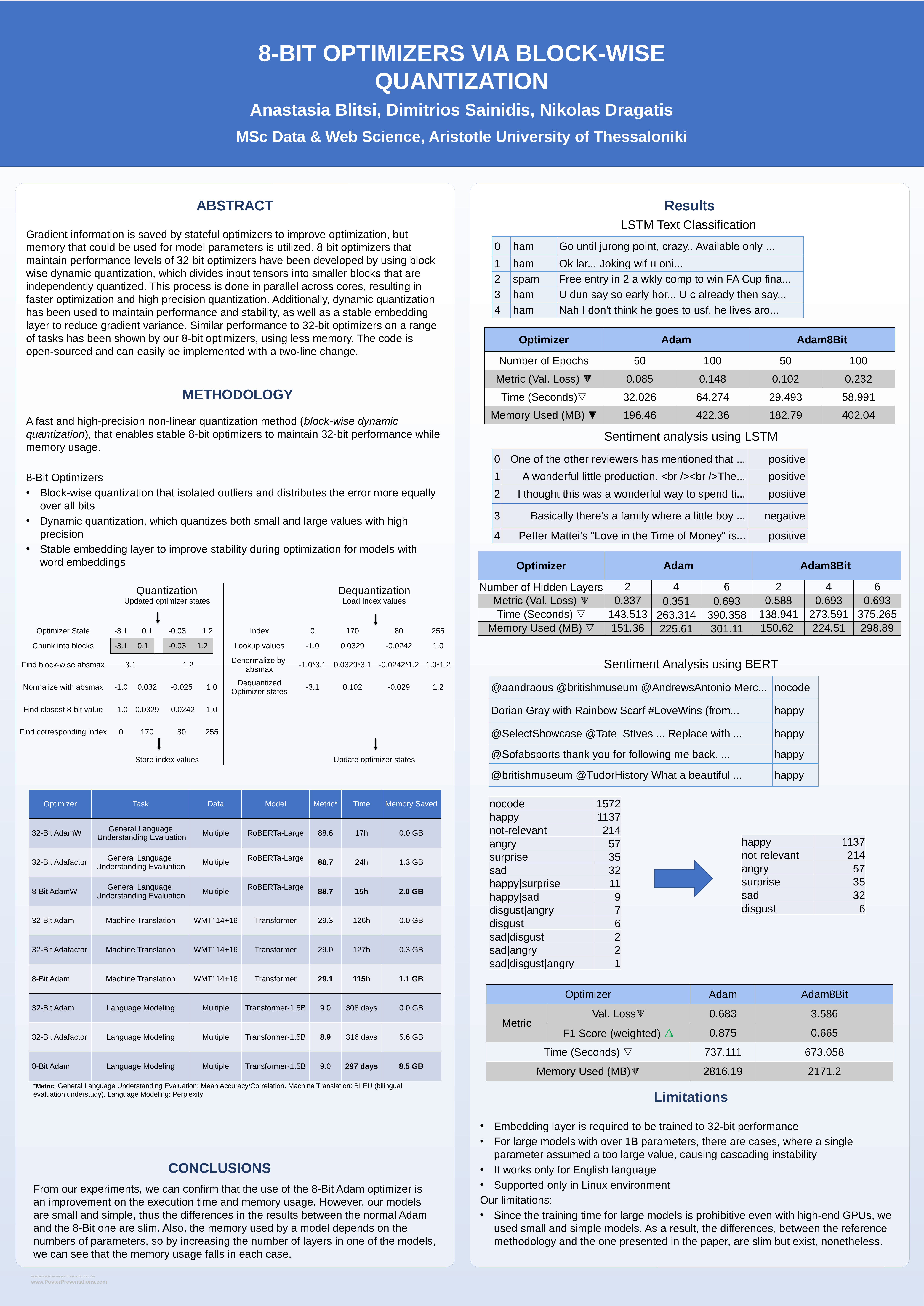

8-BIT OPTIMIZERS VIA BLOCK-WISE QUANTIZATION
Anastasia Blitsi, Dimitrios Sainidis, Nikolas Dragatis
MSc Data & Web Science, Aristotle University of Thessaloniki
ABSTRACT
Results
LSTM Text Classification
Gradient information is saved by stateful optimizers to improve optimization, but memory that could be used for model parameters is utilized. 8-bit optimizers that maintain performance levels of 32-bit optimizers have been developed by using block-wise dynamic quantization, which divides input tensors into smaller blocks that are independently quantized. This process is done in parallel across cores, resulting in faster optimization and high precision quantization. Additionally, dynamic quantization has been used to maintain performance and stability, as well as a stable embedding layer to reduce gradient variance. Similar performance to 32-bit optimizers on a range of tasks has been shown by our 8-bit optimizers, using less memory. The code is open-sourced and can easily be implemented with a two-line change.
| 0 | ham | Go until jurong point, crazy.. Available only ... |
| --- | --- | --- |
| 1 | ham | Ok lar... Joking wif u oni... |
| 2 | spam | Free entry in 2 a wkly comp to win FA Cup fina... |
| 3 | ham | U dun say so early hor... U c already then say... |
| 4 | ham | Nah I don't think he goes to usf, he lives aro... |
| Optimizer | Adam |  | Adam8Bit |  |
| --- | --- | --- | --- | --- |
| Number of Epochs | 50 | 100 | 50 | 100 |
| Metric (Val. Loss) 🔻 | 0.085 | 0.148 | 0.102 | 0.232 |
| Time (Seconds)🔻 | 32.026 | 64.274 | 29.493 | 58.991 |
| Memory Used (MB) 🔻 | 196.46 | 422.36 | 182.79 | 402.04 |
METHODOLOGY
A fast and high-precision non-linear quantization method (block-wise dynamic quantization), that enables stable 8-bit optimizers to maintain 32-bit performance while memory usage.

8-Bit Optimizers
Block-wise quantization that isolated outliers and distributes the error more equally over all bits
Dynamic quantization, which quantizes both small and large values with high precision
Stable embedding layer to improve stability during optimization for models with word embeddings
Sentiment analysis using LSTM
| 0 | One of the other reviewers has mentioned that ... | positive |
| --- | --- | --- |
| 1 | A wonderful little production. <br /><br />The... | positive |
| 2 | I thought this was a wonderful way to spend ti... | positive |
| 3 | Basically there's a family where a little boy ... | negative |
| 4 | Petter Mattei's "Love in the Time of Money" is... | positive |
| Optimizer | Adam |  |  | Adam8Bit |  |  |
| --- | --- | --- | --- | --- | --- | --- |
| Number of Hidden Layers | 2 | 4 | 6 | 2 | 4 | 6 |
| Metric (Val. Loss) 🔻 | 0.337 | 0.351 | 0.693 | 0.588 | 0.693 | 0.693 |
| Time (Seconds) 🔻 | 143.513 | 263.314 | 390.358 | 138.941 | 273.591 | 375.265 |
| Memory Used (MB) 🔻 | 151.36 | 225.61 | 301.11 | 150.62 | 224.51 | 298.89 |
|  | Quantization Updated optimizer states |  |  |  |  |  |  |  |  | Dequantization Load Index values |  |  |  |
| --- | --- | --- | --- | --- | --- | --- | --- | --- | --- | --- | --- | --- | --- |
| Optimizer State | -3.1 | 0.1 |  |  | -0.03 | 1.2 | 1.2 |  | Index | 0 | 170 | 80 | 255 |
| Chunk into blocks | -3.1 | 0.1 |  |  | -0.03 | 1.2 | 1.2 |  | Lookup values | -1.0 | 0.0329 | -0.0242 | 1.0 |
| Find block-wise absmax | 3.1 |  |  |  | 1.2 |  |  |  | Denormalize by absmax | -1.0\*3.1 | 0.0329\*3.1 | -0.0242\*1.2 | 1.0\*1.2 |
| Normalize with absmax | -1.0 | 0.032 |  |  | -0.025 |  | 1.0 |  | Dequantized Optimizer states | -3.1 | 0.102 | -0.029 | 1.2 |
| Find closest 8-bit value | -1.0 | 0.0329 |  |  | -0.0242 |  | 1.0 |  |  |  |  |  |  |
| Find corresponding index | 0 | 170 |  |  | 80 |  | 255 |  |  |  |  |  |  |
|  | Store index values |  |  |  |  |  |  |  |  | Update optimizer states |  |  |  |
Sentiment Analysis using BERT
| @aandraous @britishmuseum @AndrewsAntonio Merc... | nocode |
| --- | --- |
| Dorian Gray with Rainbow Scarf #LoveWins (from... | happy |
| @SelectShowcase @Tate\_StIves ... Replace with ... | happy |
| @Sofabsports thank you for following me back. ... | happy |
| @britishmuseum @TudorHistory What a beautiful ... | happy |
| Optimizer | Task | Data | Model | Metric\* | Time | Memory Saved |
| --- | --- | --- | --- | --- | --- | --- |
| 32-Bit AdamW | General Language Understanding Evaluation | Multiple | RoBERTa-Large | 88.6 | 17h | 0.0 GB |
| 32-Bit Adafactor | General Language Understanding Evaluation | Multiple | RoBERTa-Large | 88.7 | 24h | 1.3 GB |
| 8-Bit AdamW | General Language Understanding Evaluation | Multiple | RoBERTa-Large | 88.7 | 15h | 2.0 GB |
| 32-Bit Adam | Machine Translation | WMT’ 14+16 | Transformer | 29.3 | 126h | 0.0 GB |
| 32-Bit Adafactor | Machine Translation | WMT’ 14+16 | Transformer | 29.0 | 127h | 0.3 GB |
| 8-Bit Adam | Machine Translation | WMT’ 14+16 | Transformer | 29.1 | 115h | 1.1 GB |
| 32-Bit Adam | Language Modeling | Multiple | Transformer-1.5B | 9.0 | 308 days | 0.0 GB |
| 32-Bit Adafactor | Language Modeling | Multiple | Transformer-1.5B | 8.9 | 316 days | 5.6 GB |
| 8-Bit Adam | Language Modeling | Multiple | Transformer-1.5B | 9.0 | 297 days | 8.5 GB |
| nocode | 1572 |
| --- | --- |
| happy | 1137 |
| not-relevant | 214 |
| angry | 57 |
| surprise | 35 |
| sad | 32 |
| happy|surprise | 11 |
| happy|sad | 9 |
| disgust|angry | 7 |
| disgust | 6 |
| sad|disgust | 2 |
| sad|angry | 2 |
| sad|disgust|angry | 1 |
| happy | 1137 |
| --- | --- |
| not-relevant | 214 |
| angry | 57 |
| surprise | 35 |
| sad | 32 |
| disgust | 6 |

| Optimizer |  | Adam | Adam8Bit |
| --- | --- | --- | --- |
| Metric | Val. Loss🔻 | 0.683 | 3.586 |
|  | F1 Score (weighted) 🔺 | 0.875 | 0.665 |
| Time (Seconds) 🔻 |  | 737.111 | 673.058 |
| Memory Used (MB)🔻 |  | 2816.19 | 2171.2 |
*Metric: General Language Understanding Evaluation: Mean Accuracy/Correlation. Machine Translation: BLEU (bilingual evaluation understudy). Language Modeling: Perplexity
Limitations
Embedding layer is required to be trained to 32-bit performance
For large models with over 1B parameters, there are cases, where a single parameter assumed a too large value, causing cascading instability
It works only for English language
Supported only in Linux environment
Our limitations:
Since the training time for large models is prohibitive even with high-end GPUs, we used small and simple models. As a result, the differences, between the reference methodology and the one presented in the paper, are slim but exist, nonetheless.
CONCLUSIONS
From our experiments, we can confirm that the use of the 8-Bit Adam optimizer is an improvement on the execution time and memory usage. However, our models are small and simple, thus the differences in the results between the normal Adam and the 8-Bit one are slim. Also, the memory used by a model depends on the numbers of parameters, so by increasing the number of layers in one of the models, we can see that the memory usage falls in each case.